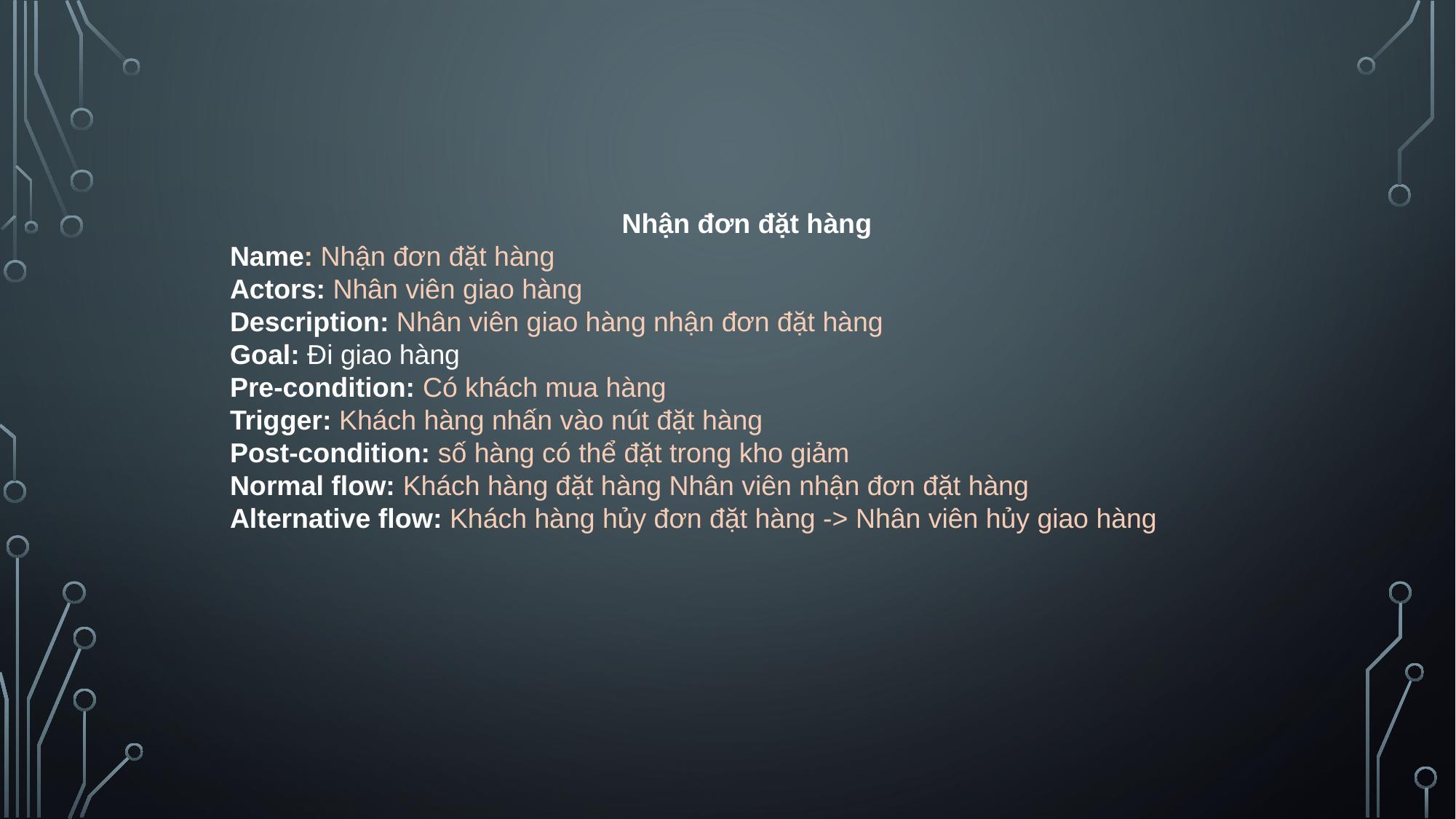

Nhận đơn đặt hàng
Name: Nhận đơn đặt hàng
Actors: Nhân viên giao hàng
Description: Nhân viên giao hàng nhận đơn đặt hàng
Goal: Đi giao hàng
Pre-condition: Có khách mua hàng
Trigger: Khách hàng nhấn vào nút đặt hàng
Post-condition: số hàng có thể đặt trong kho giảm
Normal flow: Khách hàng đặt hàng Nhân viên nhận đơn đặt hàng
Alternative flow: Khách hàng hủy đơn đặt hàng -> Nhân viên hủy giao hàng